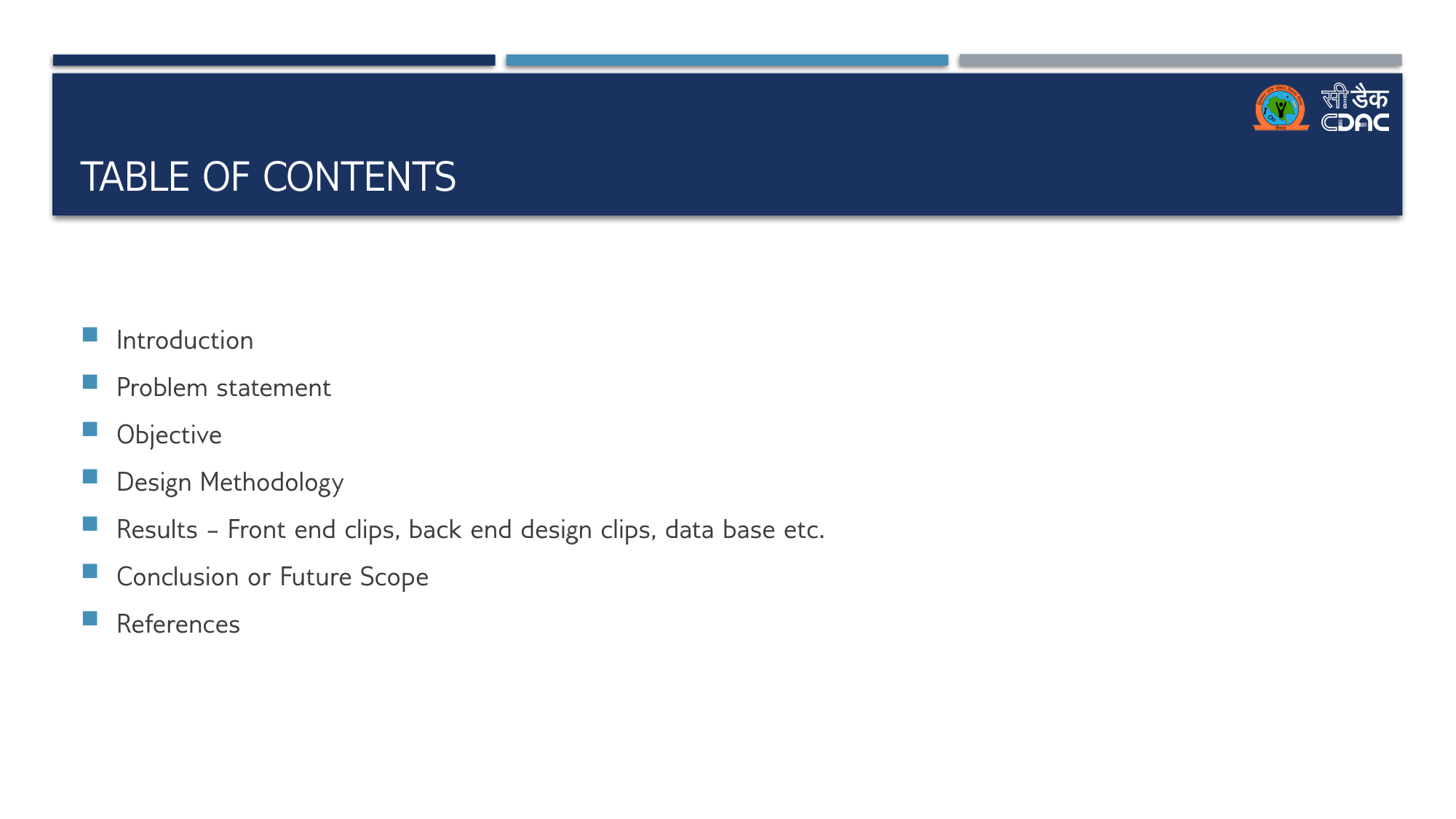

# Table of Contents
Introduction
Problem statement
Objective
Design Methodology
Results – Front end clips, back end design clips, data base etc.
Conclusion or Future Scope
References